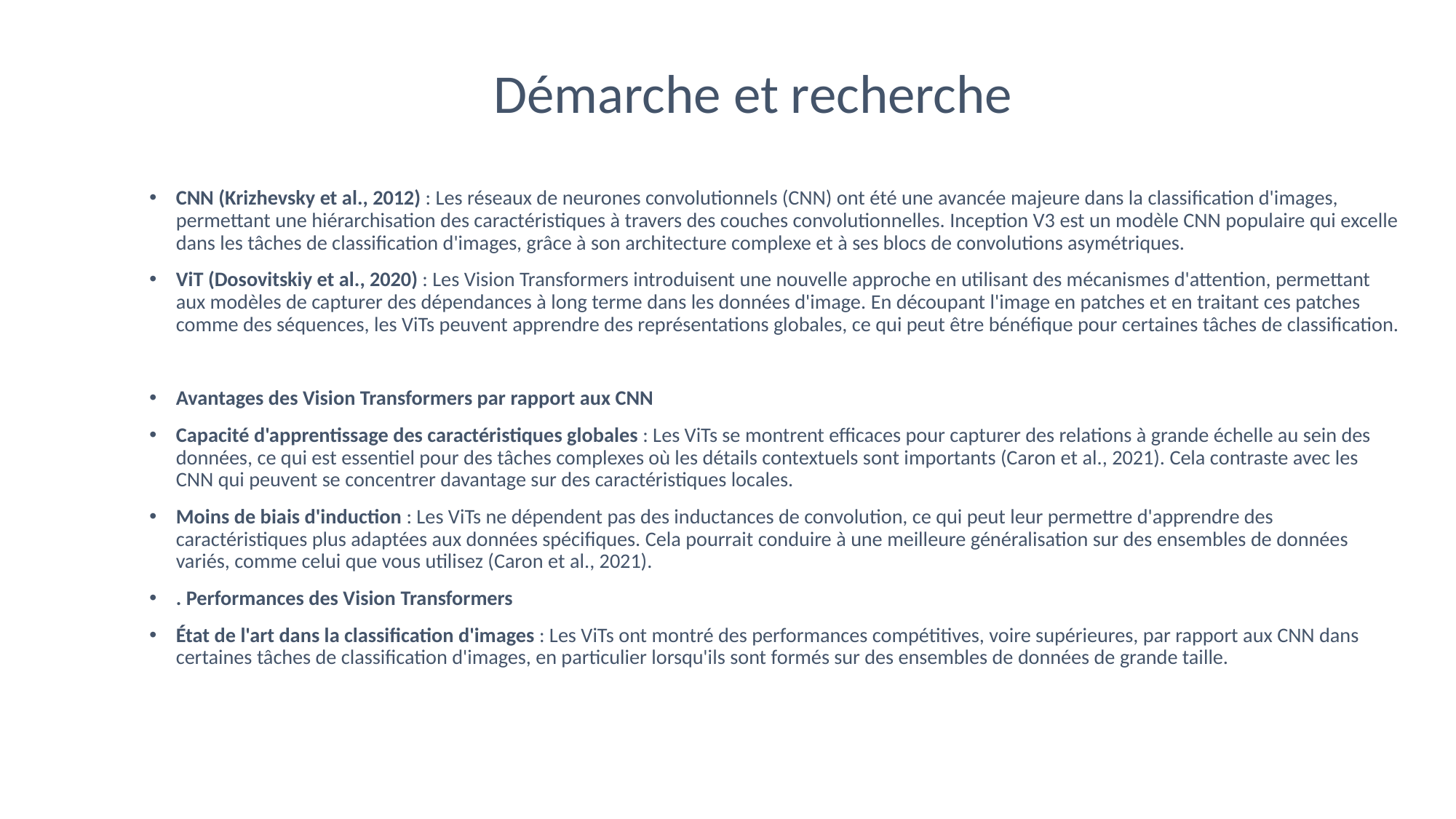

# Démarche et recherche
CNN (Krizhevsky et al., 2012) : Les réseaux de neurones convolutionnels (CNN) ont été une avancée majeure dans la classification d'images, permettant une hiérarchisation des caractéristiques à travers des couches convolutionnelles. Inception V3 est un modèle CNN populaire qui excelle dans les tâches de classification d'images, grâce à son architecture complexe et à ses blocs de convolutions asymétriques.
ViT (Dosovitskiy et al., 2020) : Les Vision Transformers introduisent une nouvelle approche en utilisant des mécanismes d'attention, permettant aux modèles de capturer des dépendances à long terme dans les données d'image. En découpant l'image en patches et en traitant ces patches comme des séquences, les ViTs peuvent apprendre des représentations globales, ce qui peut être bénéfique pour certaines tâches de classification.

Avantages des Vision Transformers par rapport aux CNN
Capacité d'apprentissage des caractéristiques globales : Les ViTs se montrent efficaces pour capturer des relations à grande échelle au sein des données, ce qui est essentiel pour des tâches complexes où les détails contextuels sont importants (Caron et al., 2021). Cela contraste avec les CNN qui peuvent se concentrer davantage sur des caractéristiques locales.
Moins de biais d'induction : Les ViTs ne dépendent pas des inductances de convolution, ce qui peut leur permettre d'apprendre des caractéristiques plus adaptées aux données spécifiques. Cela pourrait conduire à une meilleure généralisation sur des ensembles de données variés, comme celui que vous utilisez (Caron et al., 2021).
. Performances des Vision Transformers
État de l'art dans la classification d'images : Les ViTs ont montré des performances compétitives, voire supérieures, par rapport aux CNN dans certaines tâches de classification d'images, en particulier lorsqu'ils sont formés sur des ensembles de données de grande taille.